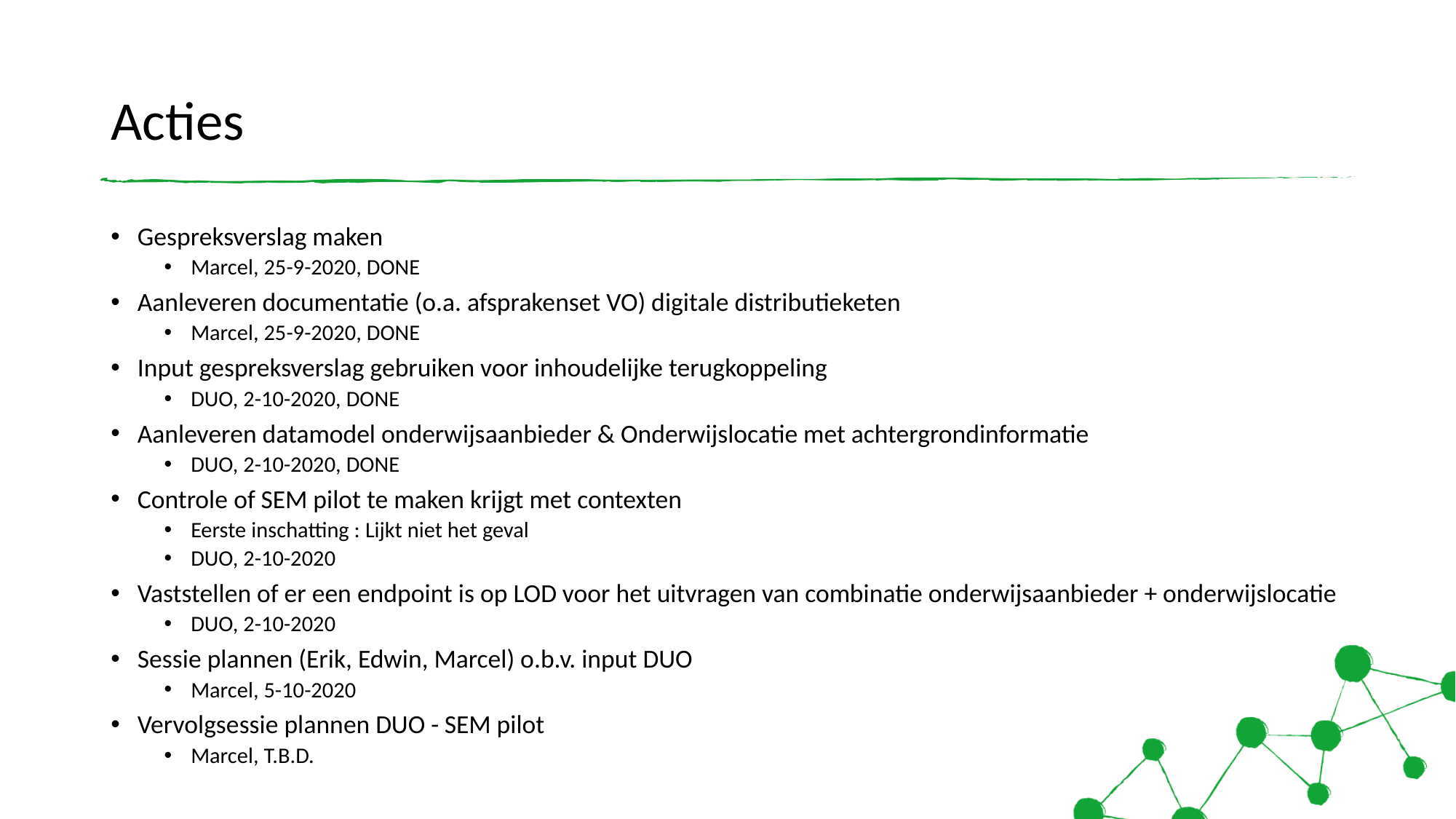

# Acties
Gespreksverslag maken
Marcel, 25-9-2020, DONE
Aanleveren documentatie (o.a. afsprakenset VO) digitale distributieketen
Marcel, 25-9-2020, DONE
Input gespreksverslag gebruiken voor inhoudelijke terugkoppeling
DUO, 2-10-2020, DONE
Aanleveren datamodel onderwijsaanbieder & Onderwijslocatie met achtergrondinformatie
DUO, 2-10-2020, DONE
Controle of SEM pilot te maken krijgt met contexten
Eerste inschatting : Lijkt niet het geval
DUO, 2-10-2020
Vaststellen of er een endpoint is op LOD voor het uitvragen van combinatie onderwijsaanbieder + onderwijslocatie
DUO, 2-10-2020
Sessie plannen (Erik, Edwin, Marcel) o.b.v. input DUO
Marcel, 5-10-2020
Vervolgsessie plannen DUO - SEM pilot
Marcel, T.B.D.